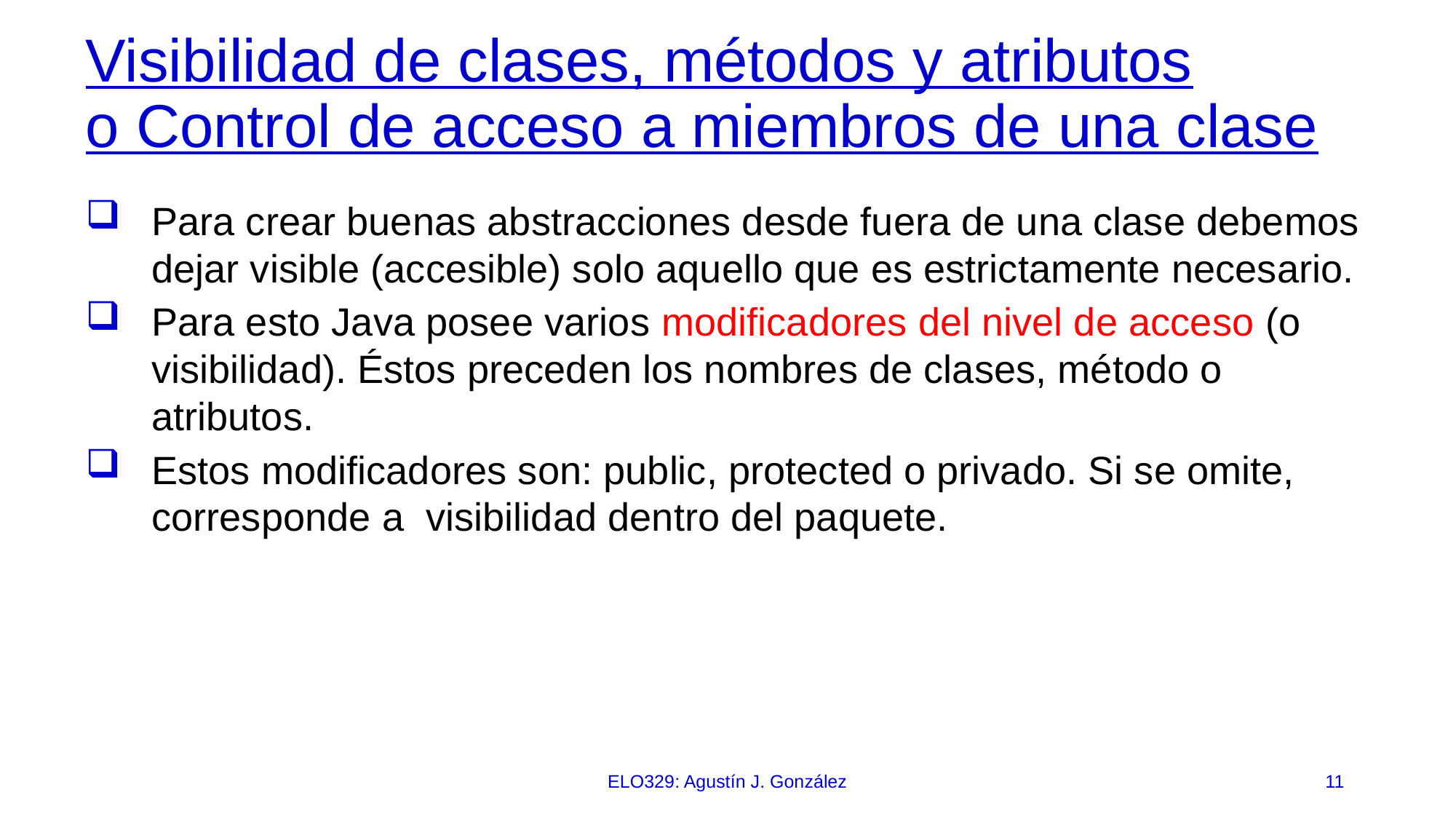

# Visibilidad de clases, métodos y atributos o Control de acceso a miembros de una clase
Para crear buenas abstracciones desde fuera de una clase debemos dejar visible (accesible) solo aquello que es estrictamente necesario.
Para esto Java posee varios modificadores del nivel de acceso (o visibilidad). Éstos preceden los nombres de clases, método o atributos.
Estos modificadores son: public, protected o privado. Si se omite, corresponde a  visibilidad dentro del paquete.
ELO329: Agustín J. González
11